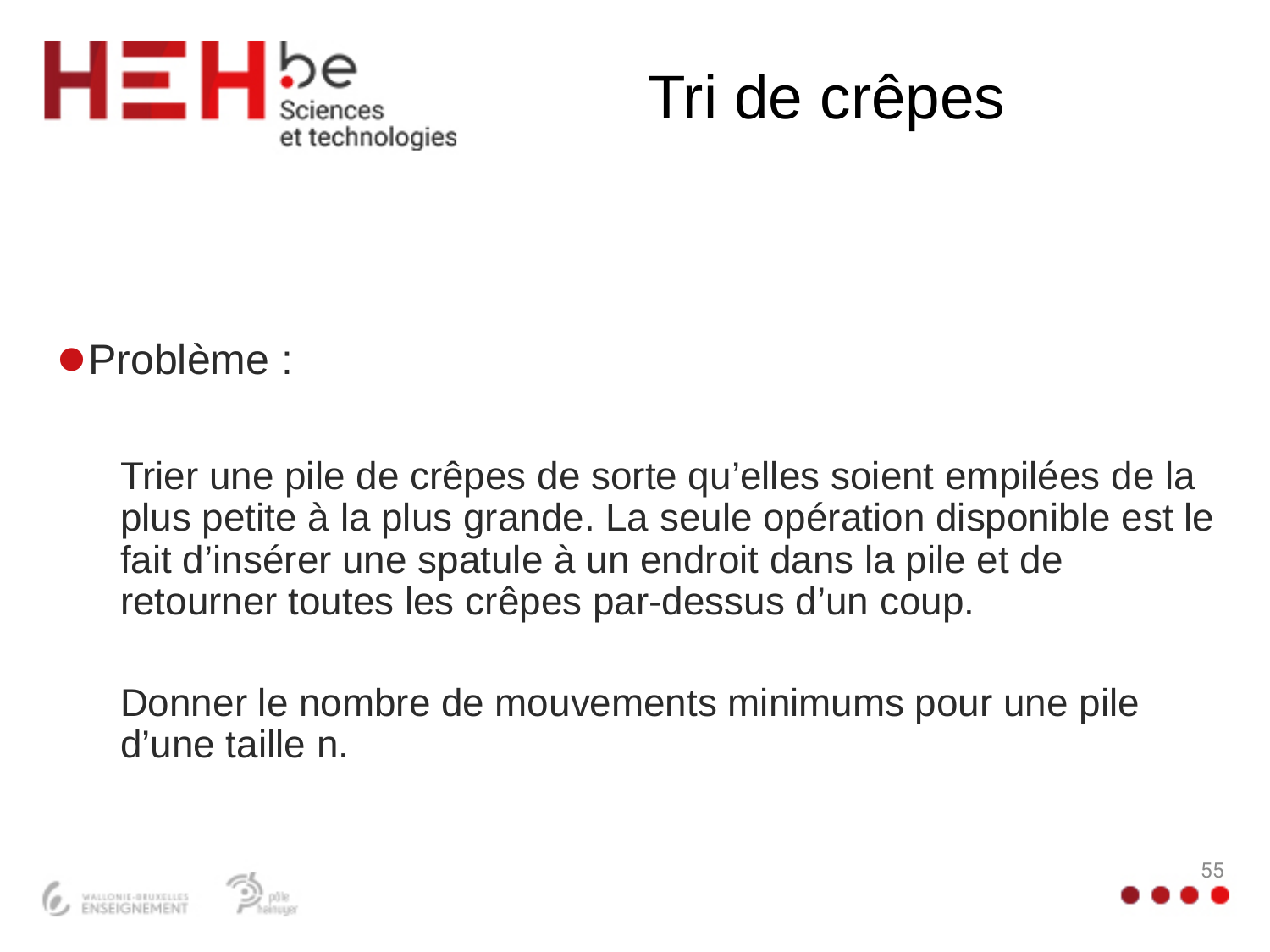

# Tri de crêpes

Problème :

Trier une pile de crêpes de sorte qu’elles soient empilées de la plus petite à la plus grande. La seule opération disponible est le fait d’insérer une spatule à un endroit dans la pile et de retourner toutes les crêpes par-dessus d’un coup.

Donner le nombre de mouvements minimums pour une pile d’une taille n.
55